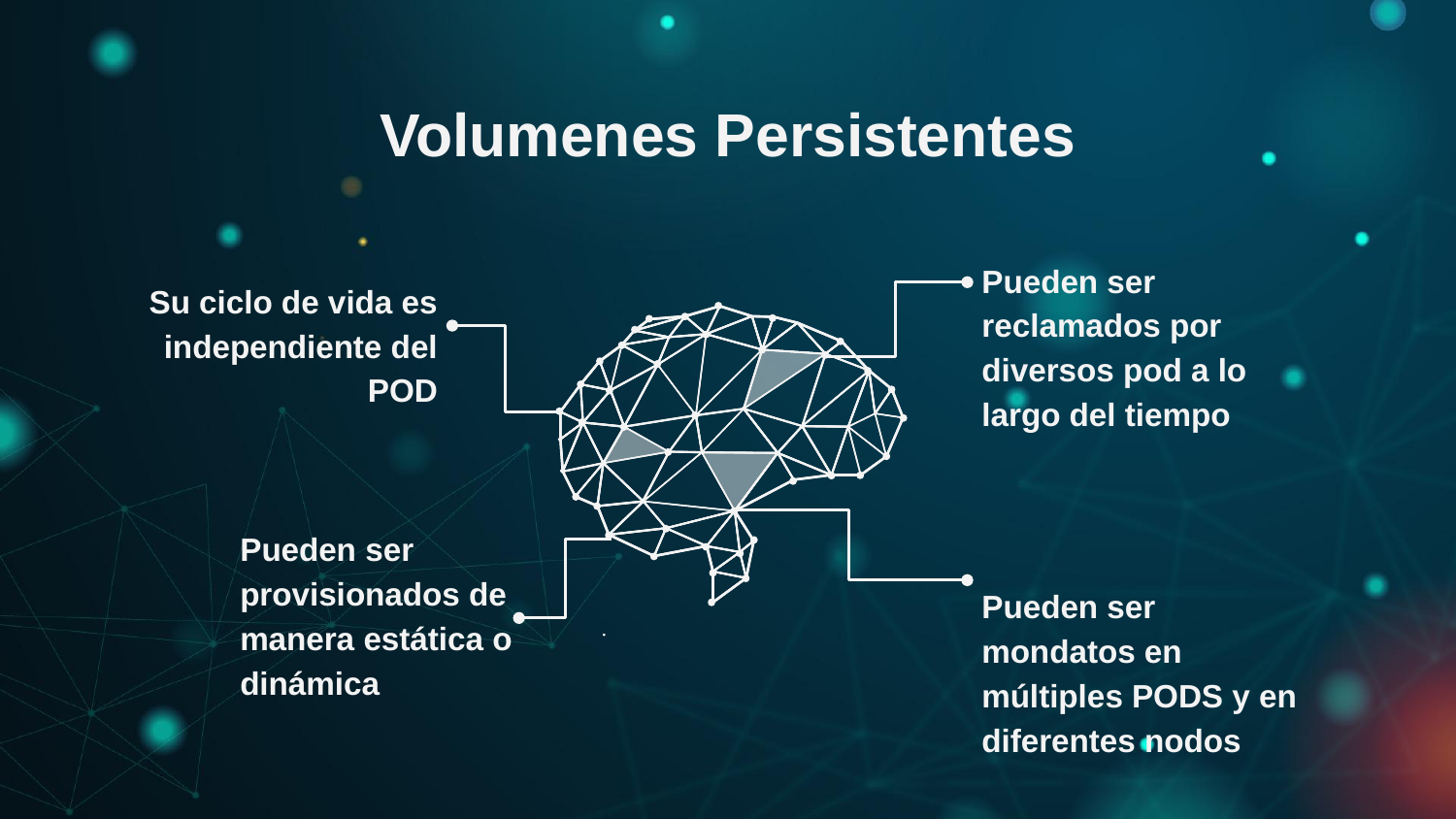

# Volumenes Persistentes
Pueden ser reclamados por diversos pod a lo largo del tiempo
Su ciclo de vida es independiente del POD

Pueden ser provisionados de manera estática o dinámica
Pueden ser mondatos en múltiples PODS y en diferentes nodos